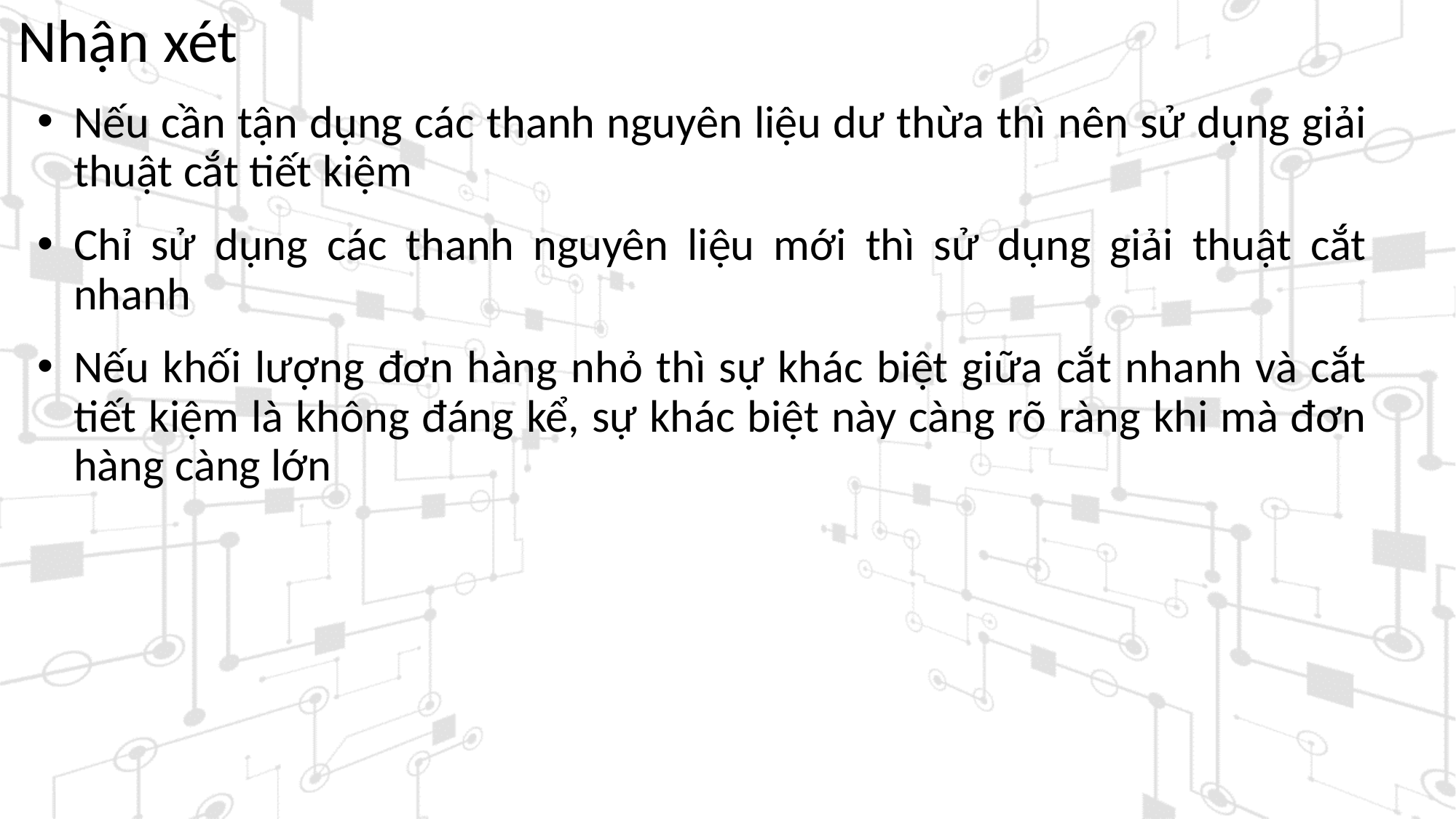

# Nhận xét
Nếu cần tận dụng các thanh nguyên liệu dư thừa thì nên sử dụng giải thuật cắt tiết kiệm
Chỉ sử dụng các thanh nguyên liệu mới thì sử dụng giải thuật cắt nhanh
Nếu khối lượng đơn hàng nhỏ thì sự khác biệt giữa cắt nhanh và cắt tiết kiệm là không đáng kể, sự khác biệt này càng rõ ràng khi mà đơn hàng càng lớn
1
17